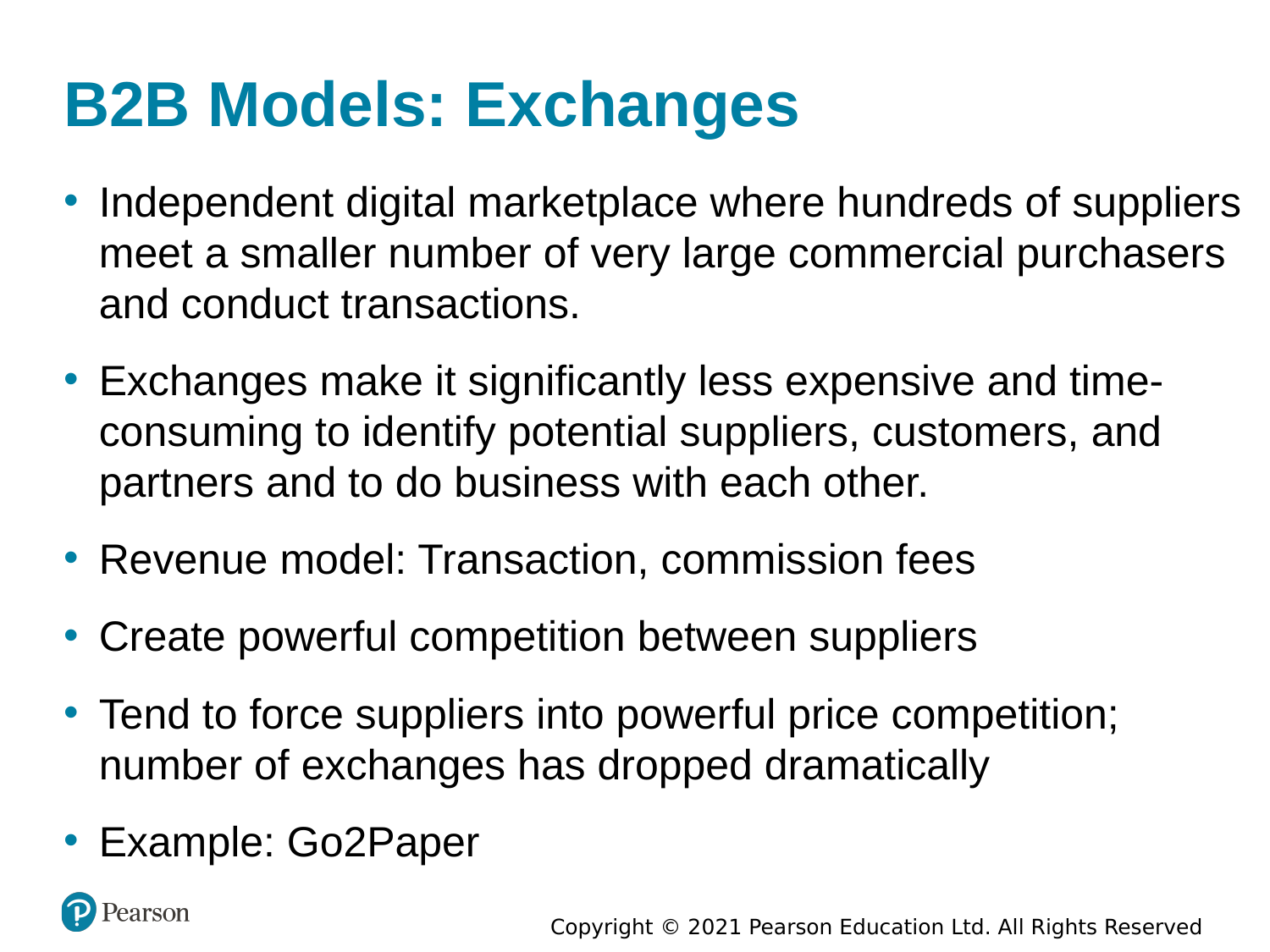

# B2B Models: Exchanges
Independent digital marketplace where hundreds of suppliers meet a smaller number of very large commercial purchasers and conduct transactions.
Exchanges make it significantly less expensive and time-consuming to identify potential suppliers, customers, and partners and to do business with each other.
Revenue model: Transaction, commission fees
Create powerful competition between suppliers
Tend to force suppliers into powerful price competition; number of exchanges has dropped dramatically
Example: Go2Paper